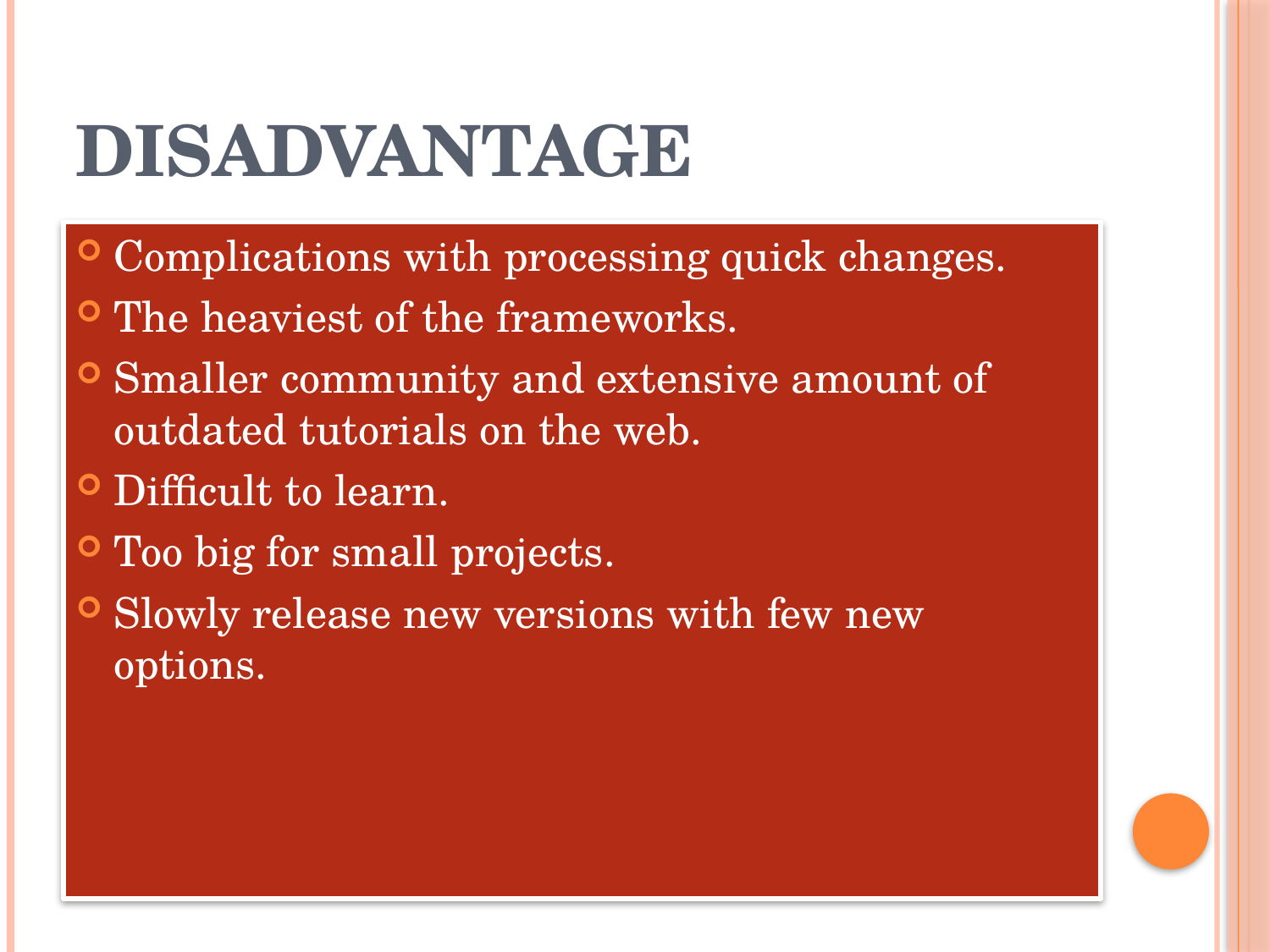

# Disadvantage
Complications with processing quick changes.
The heaviest of the frameworks.
Smaller community and extensive amount of outdated tutorials on the web.
Difficult to learn.
Too big for small projects.
Slowly release new versions with few new options.